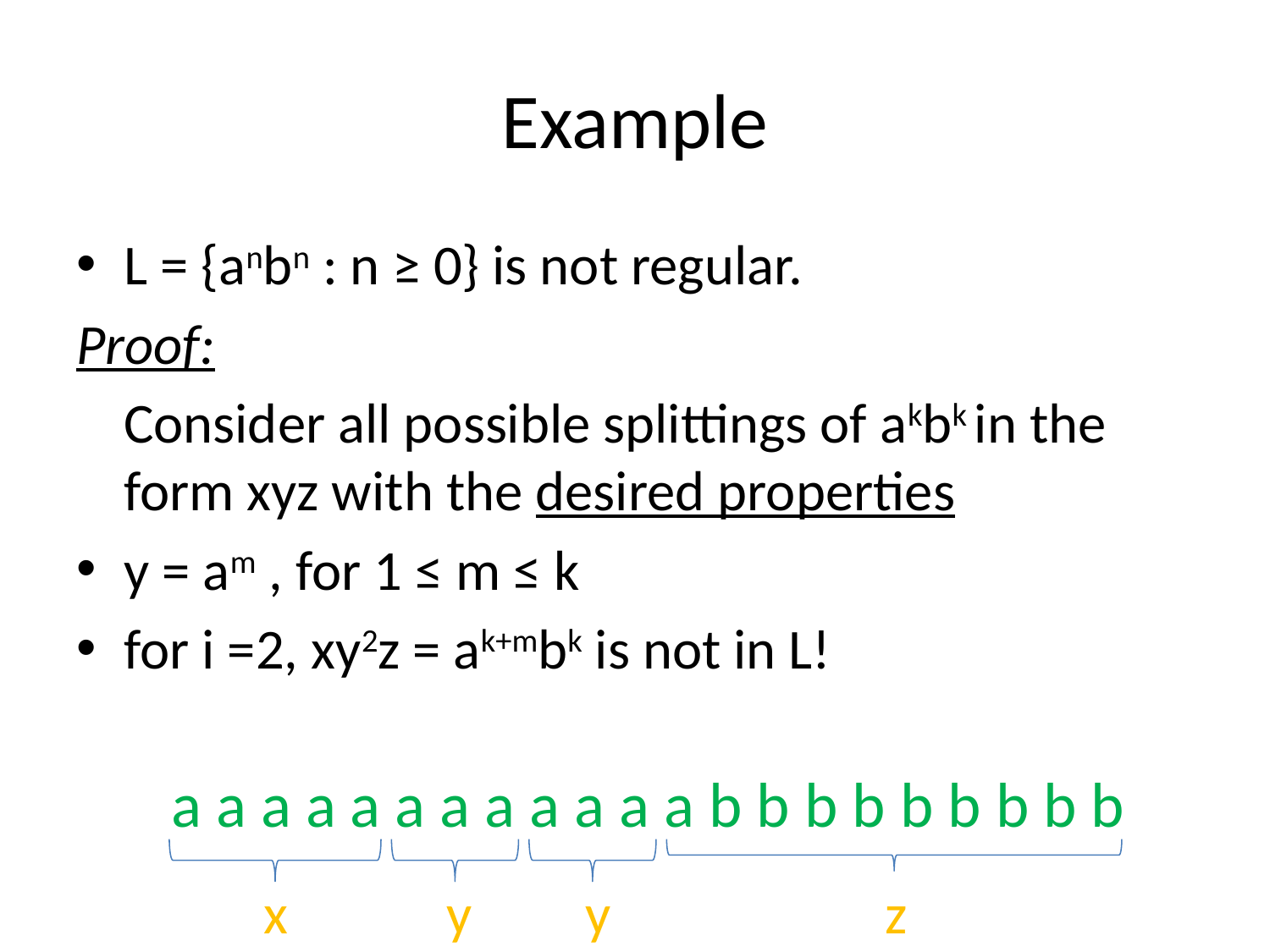

# Example
L = {anbn : n ≥ 0} is not regular.
Proof:
	Consider all possible splittings of akbk in the form xyz with the desired properties
y = am , for 1 ≤ m ≤ k
for i =2, xy2z = ak+mbk is not in L!

	a a a a a a a a a a a a b b b b b b b b b

x
y
y
z